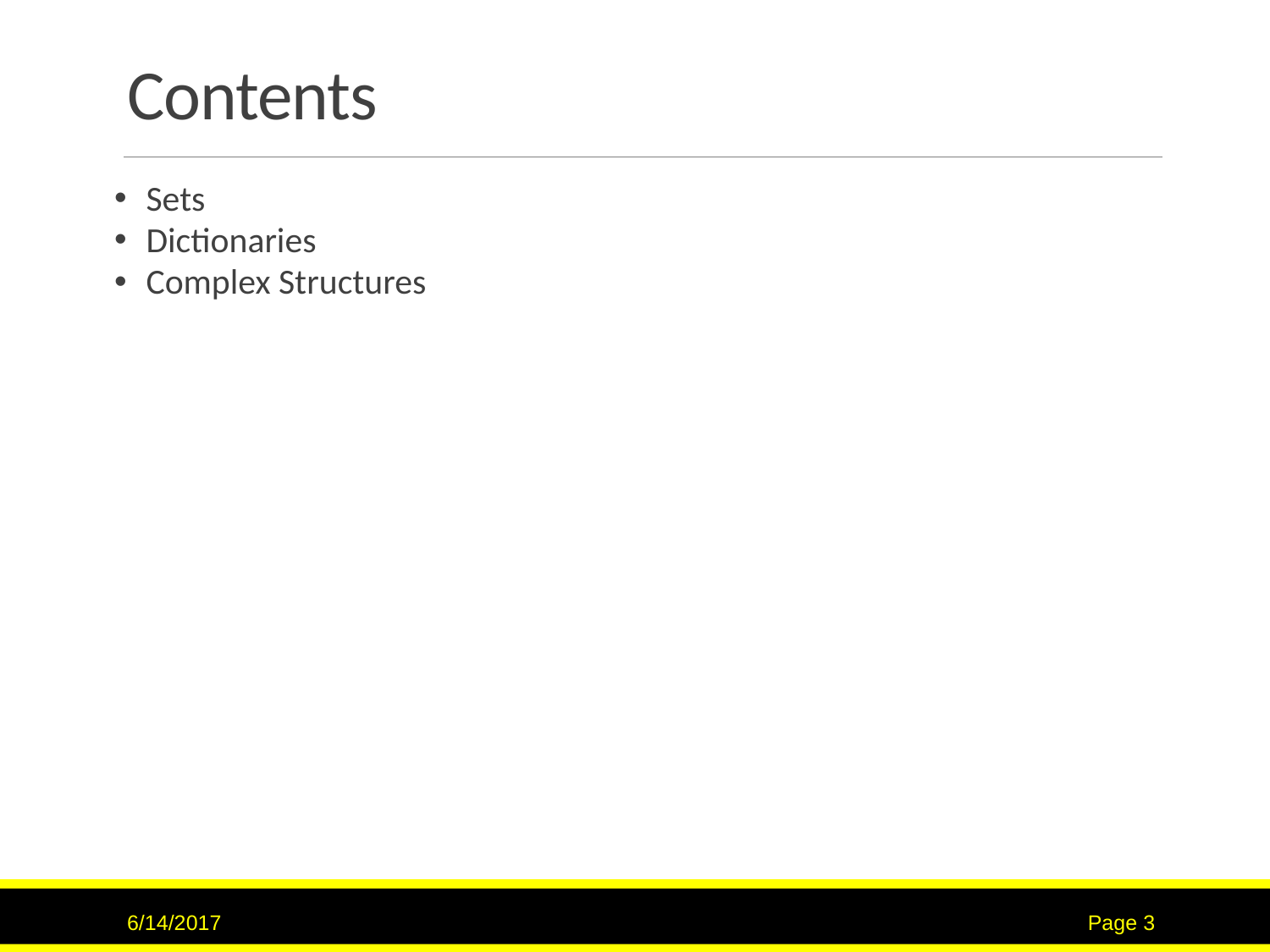

# Contents
Sets
Dictionaries
Complex Structures
6/14/2017
Page 3